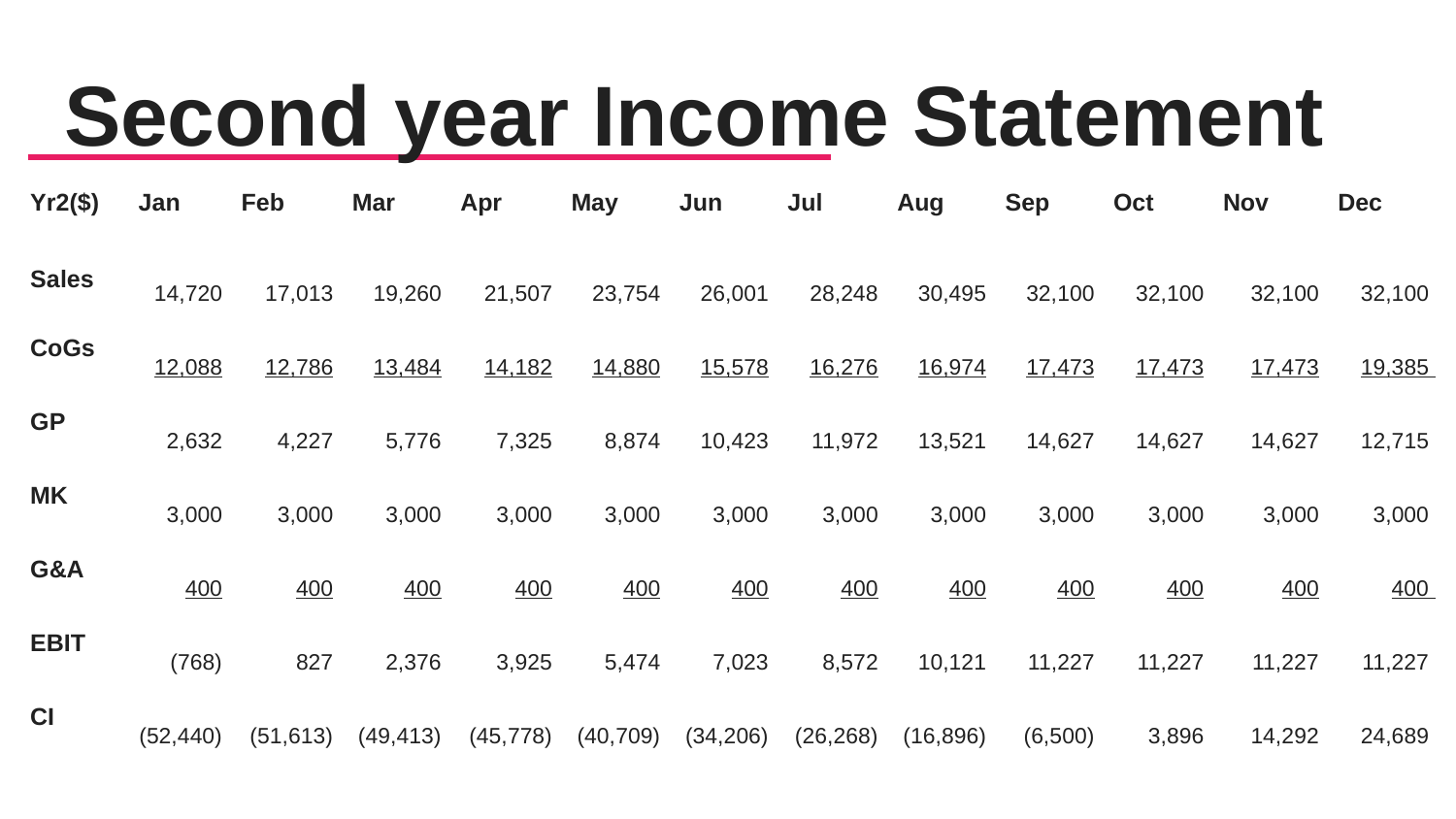

# Second year Income Statement
| Yr2($) | Jan | Feb | Mar | Apr | May | Jun | Jul | Aug | Sep | Oct | Nov | Dec |
| --- | --- | --- | --- | --- | --- | --- | --- | --- | --- | --- | --- | --- |
| Sales | 14,720 | 17,013 | 19,260 | 21,507 | 23,754 | 26,001 | 28,248 | 30,495 | 32,100 | 32,100 | 32,100 | 32,100 |
| CoGs | 12,088 | 12,786 | 13,484 | 14,182 | 14,880 | 15,578 | 16,276 | 16,974 | 17,473 | 17,473 | 17,473 | 19,385 |
| GP | 2,632 | 4,227 | 5,776 | 7,325 | 8,874 | 10,423 | 11,972 | 13,521 | 14,627 | 14,627 | 14,627 | 12,715 |
| MK | 3,000 | 3,000 | 3,000 | 3,000 | 3,000 | 3,000 | 3,000 | 3,000 | 3,000 | 3,000 | 3,000 | 3,000 |
| G&A | 400 | 400 | 400 | 400 | 400 | 400 | 400 | 400 | 400 | 400 | 400 | 400 |
| EBIT | (768) | 827 | 2,376 | 3,925 | 5,474 | 7,023 | 8,572 | 10,121 | 11,227 | 11,227 | 11,227 | 11,227 |
| CI | (52,440) | (51,613) | (49,413) | (45,778) | (40,709) | (34,206) | (26,268) | (16,896) | (6,500) | 3,896 | 14,292 | 24,689 |